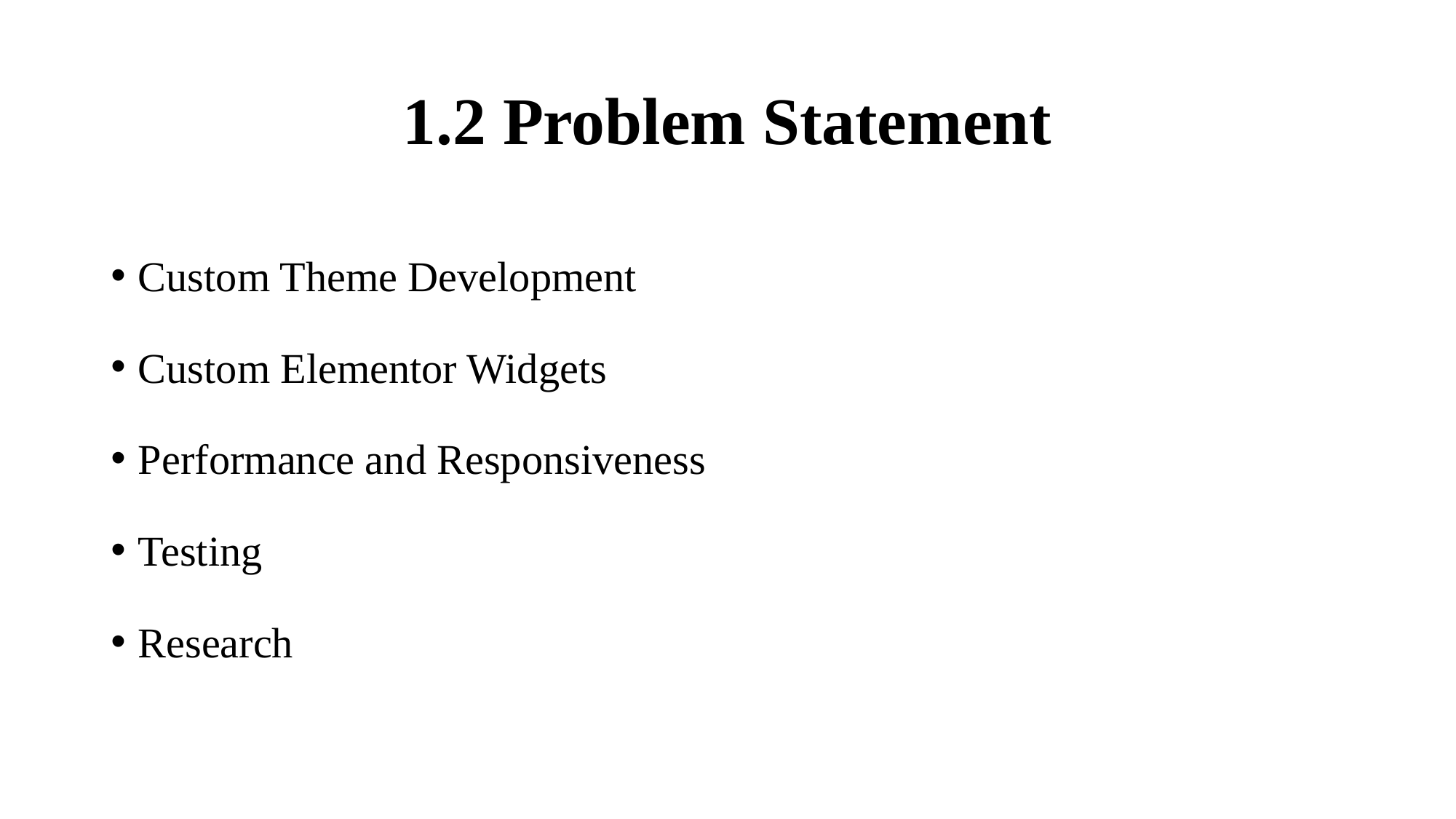

# 1.2 Problem Statement
Custom Theme Development
Custom Elementor Widgets
Performance and Responsiveness
Testing
Research